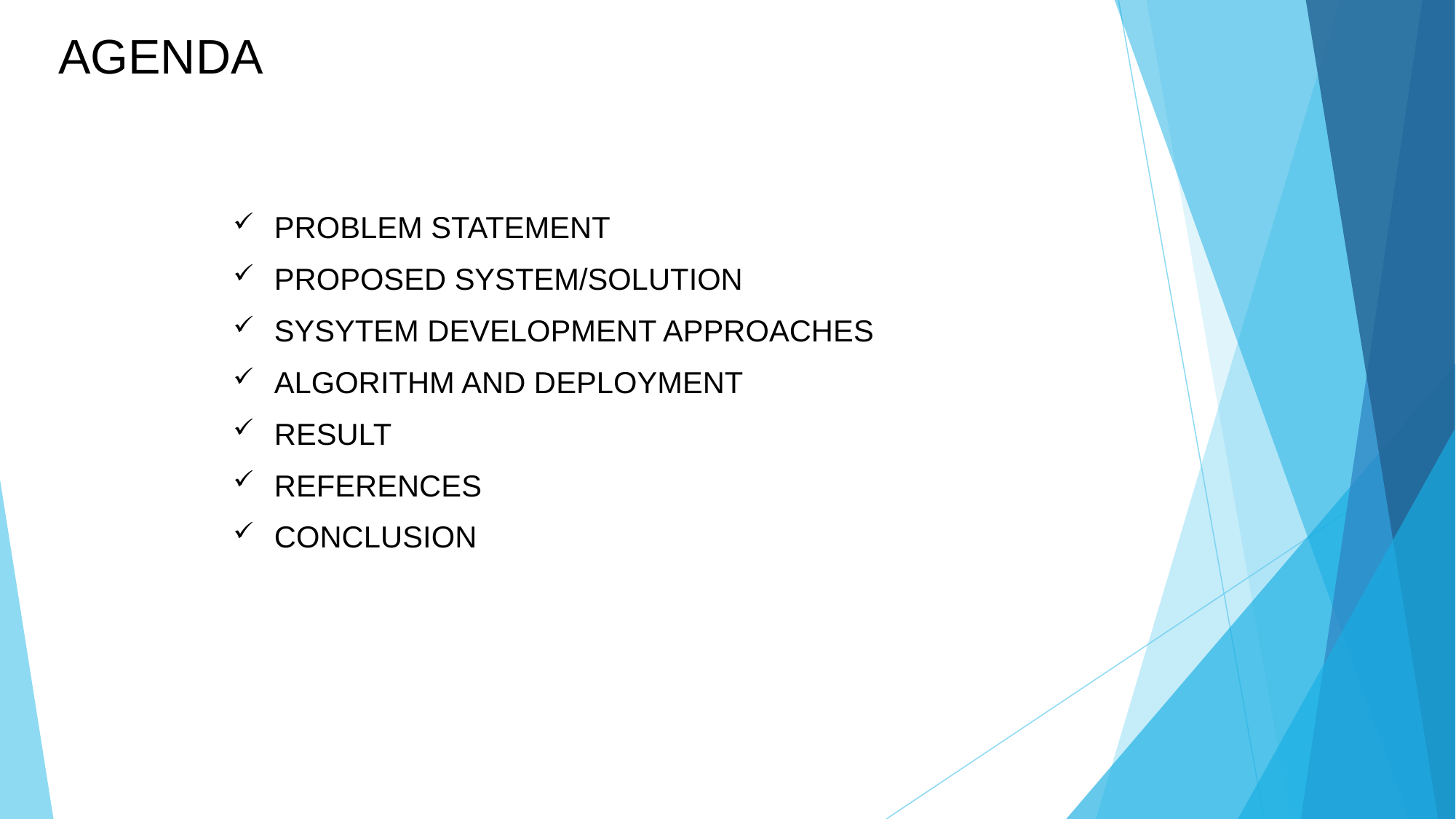

# AGENDA
PROBLEM STATEMENT
PROPOSED SYSTEM/SOLUTION
SYSYTEM DEVELOPMENT APPROACHES
ALGORITHM AND DEPLOYMENT
RESULT
REFERENCES
CONCLUSION